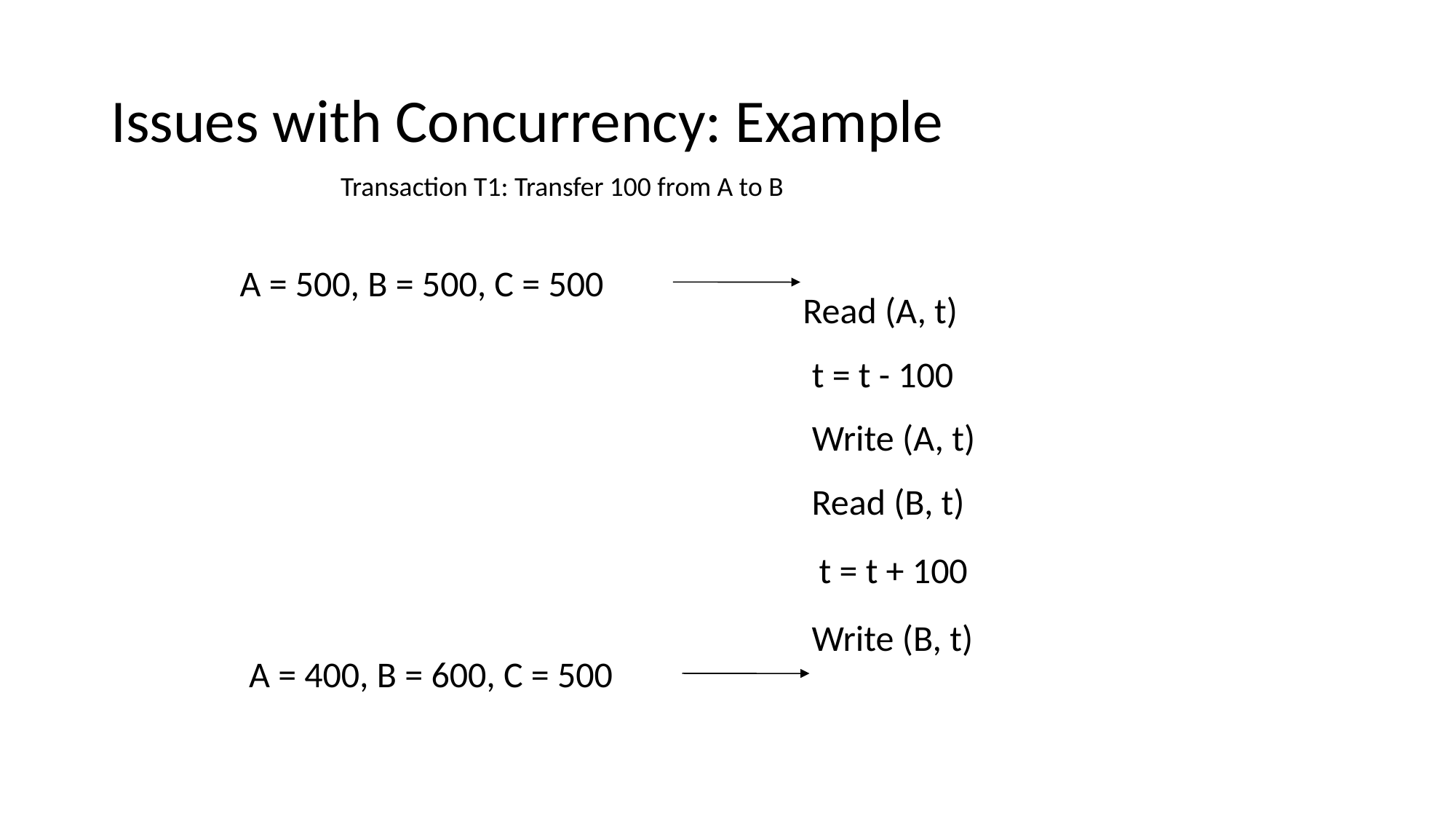

# Issues with Concurrency: Example
Transaction T1: Transfer 100 from A to B
A = 500, B = 500, C = 500

Read (A, t)
t = t - 100
Write (A, t)
Read (B, t)
t = t + 100
Write (B, t)
A = 400, B = 600, C = 500